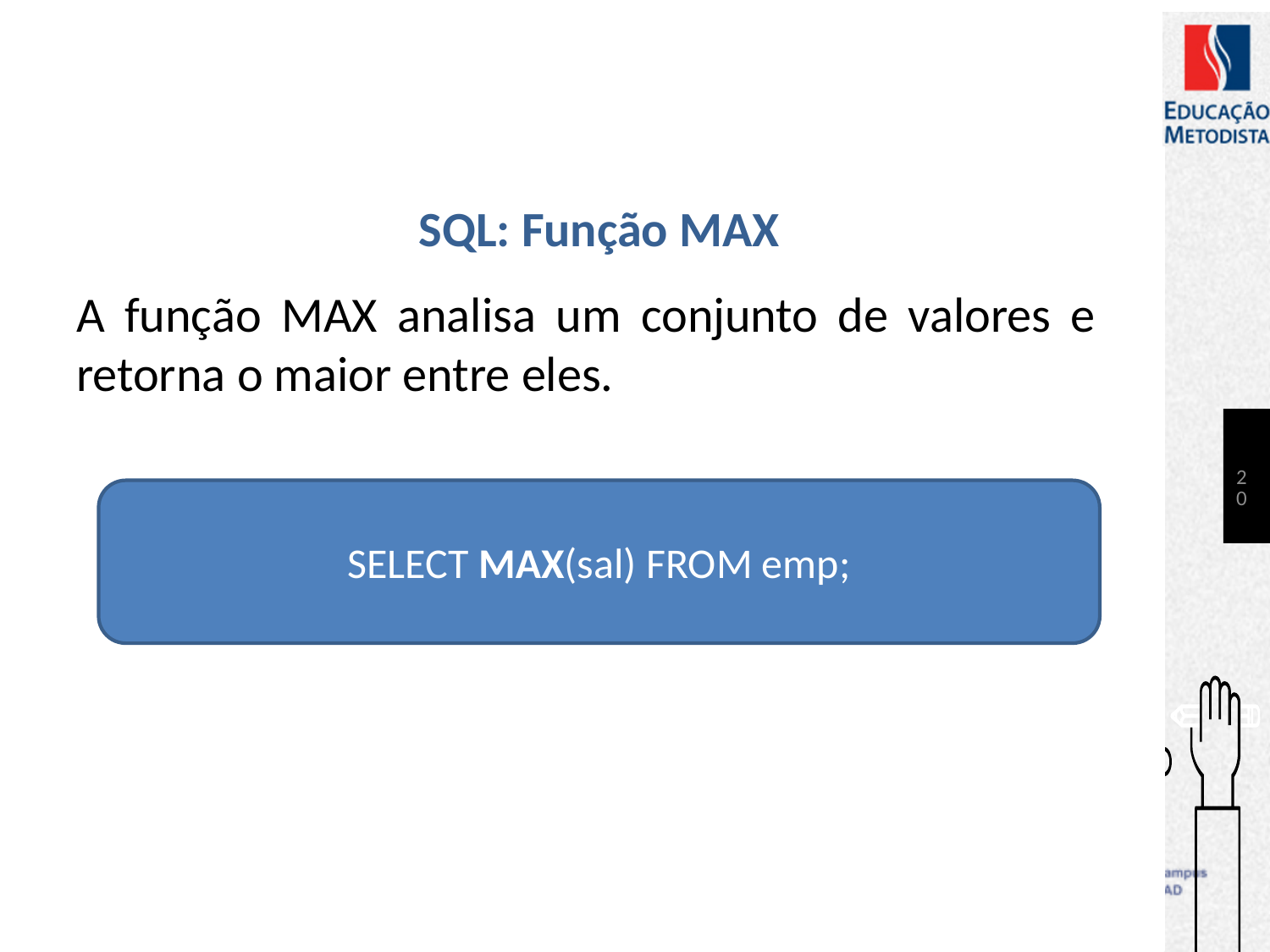

# SQL: Função MAX
A função MAX analisa um conjunto de valores e retorna o maior entre eles.
20
SELECT MAX(sal) FROM emp;